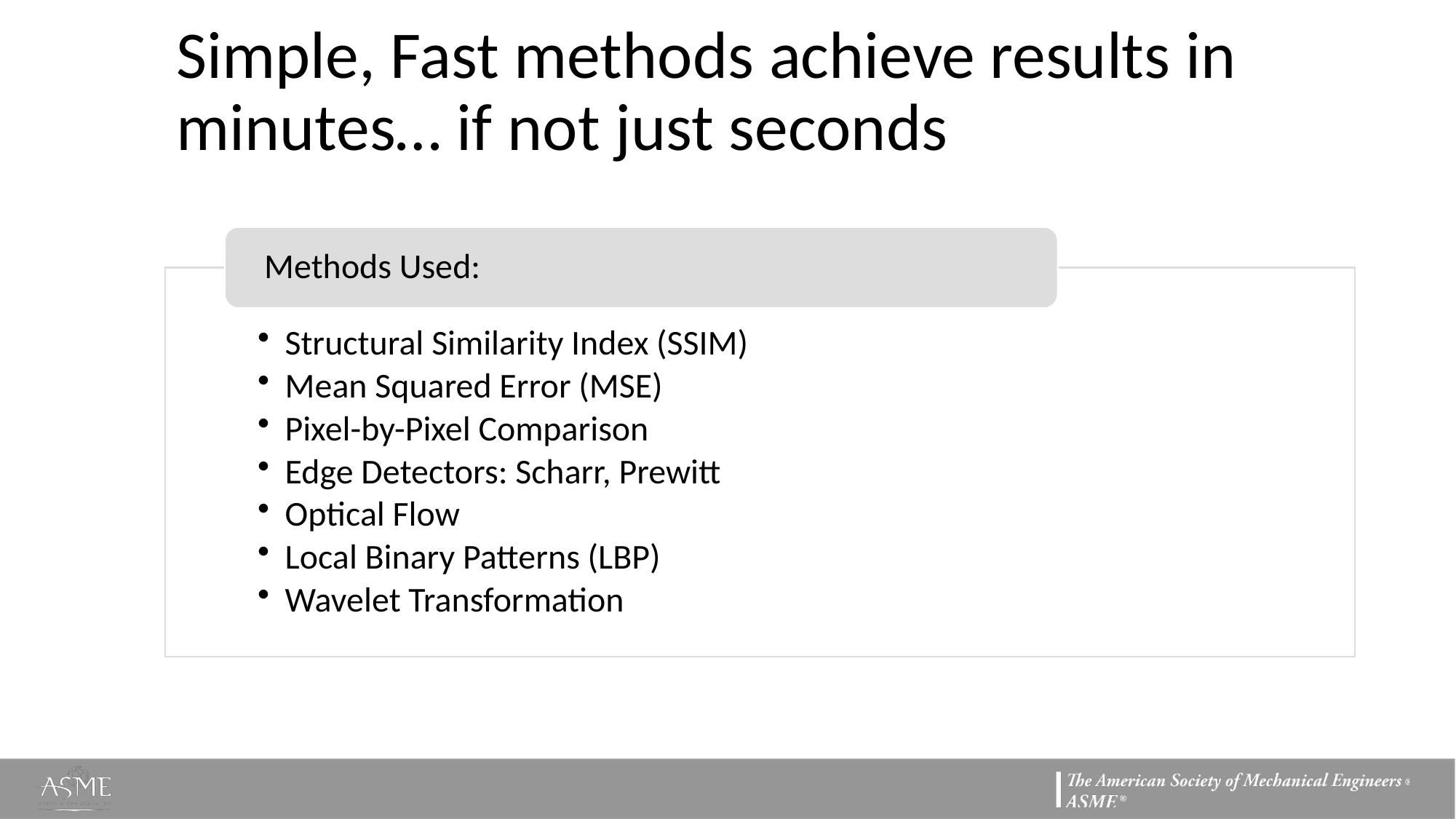

# Simple, Fast methods achieve results in minutes… if not just seconds
Structural Similarity Index (SSIM)
Mean Squared Error (MSE)
Pixel-by-Pixel Comparison
Edge Detectors: Scharr, Prewitt
Optical Flow
Local Binary Patterns (LBP)
Wavelet Transformation
Methods Used: